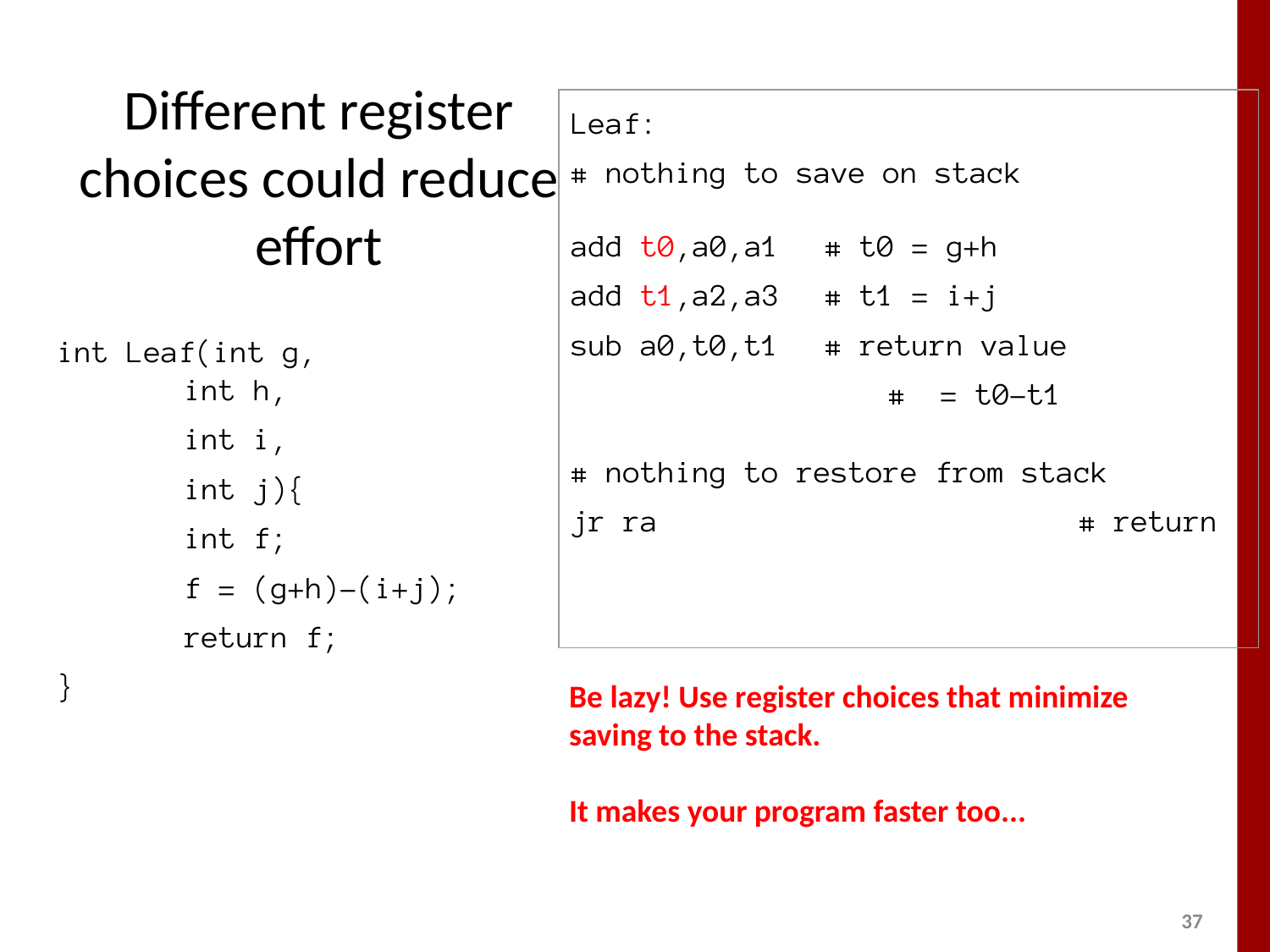

# Different register choices could reduce effort
Leaf:
# nothing to save on stack

add t0,a0,a1	# t0 = g+h
add t1,a2,a3	# t1 = i+j
sub a0,t0,t1	# return value
#  = t0-t1

# nothing to restore from stack
jr ra				# return
int Leaf(int g,
	int h,
	int i,
	int j){
	int f;
	f = (g+h)-(i+j);
	return f;
}
Be lazy! Use register choices that minimize saving to the stack.

It makes your program faster too...